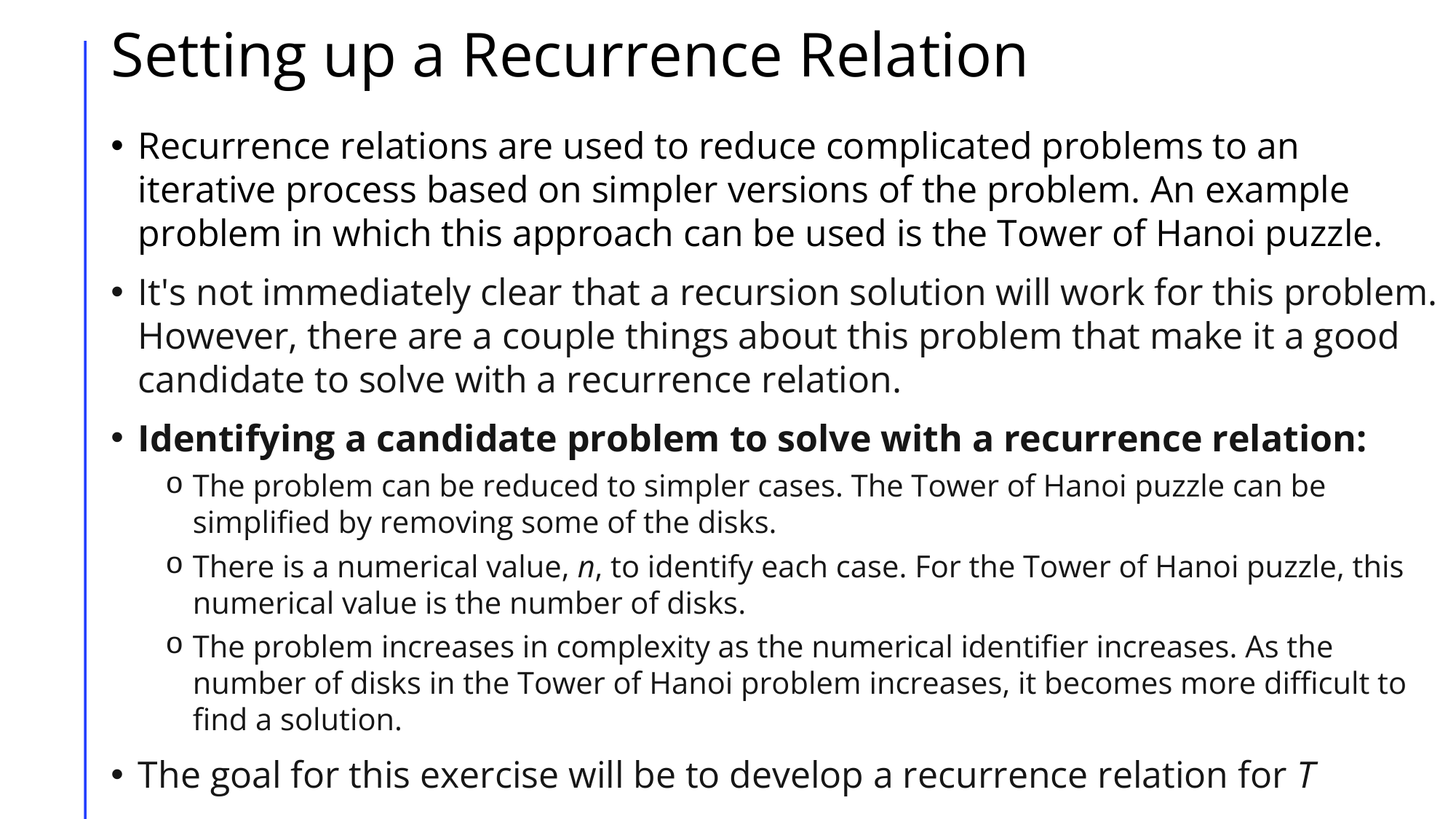

# Setting up a Recurrence Relation
Recurrence relations are used to reduce complicated problems to an iterative process based on simpler versions of the problem. An example problem in which this approach can be used is the Tower of Hanoi puzzle.
It's not immediately clear that a recursion solution will work for this problem. However, there are a couple things about this problem that make it a good candidate to solve with a recurrence relation.
Identifying a candidate problem to solve with a recurrence relation:
The problem can be reduced to simpler cases. The Tower of Hanoi puzzle can be simplified by removing some of the disks.
There is a numerical value, n, to identify each case. For the Tower of Hanoi puzzle, this numerical value is the number of disks.
The problem increases in complexity as the numerical identifier increases. As the number of disks in the Tower of Hanoi problem increases, it becomes more difficult to find a solution.
The goal for this exercise will be to develop a recurrence relation for T